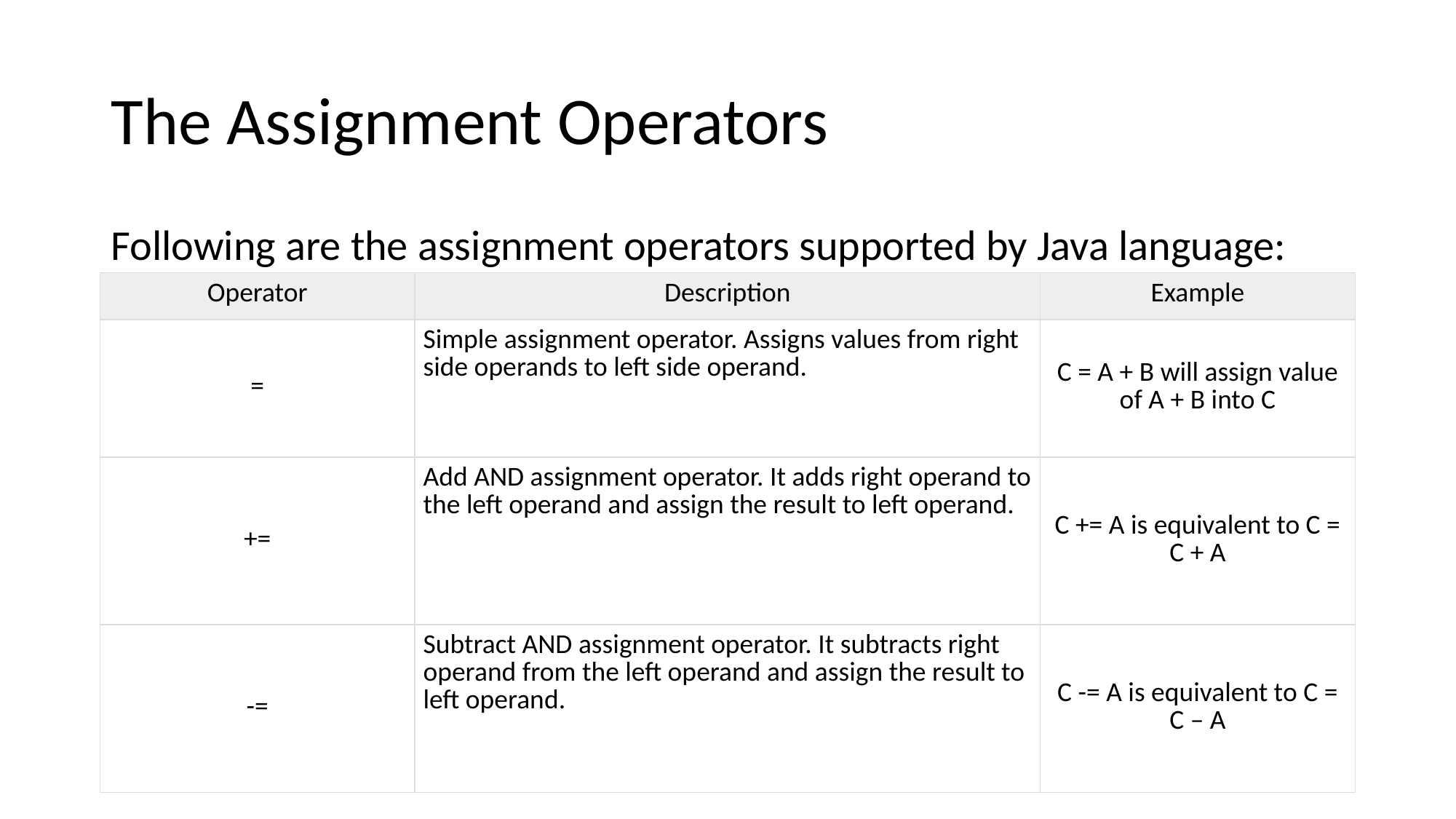

# The Assignment Operators
Following are the assignment operators supported by Java language:

| Operator | Description | Example |
| --- | --- | --- |
| = | Simple assignment operator. Assigns values from right side operands to left side operand. | C = A + B will assign value of A + B into C |
| += | Add AND assignment operator. It adds right operand to the left operand and assign the result to left operand. | C += A is equivalent to C = C + A |
| -= | Subtract AND assignment operator. It subtracts right operand from the left operand and assign the result to left operand. | C -= A is equivalent to C = C – A |